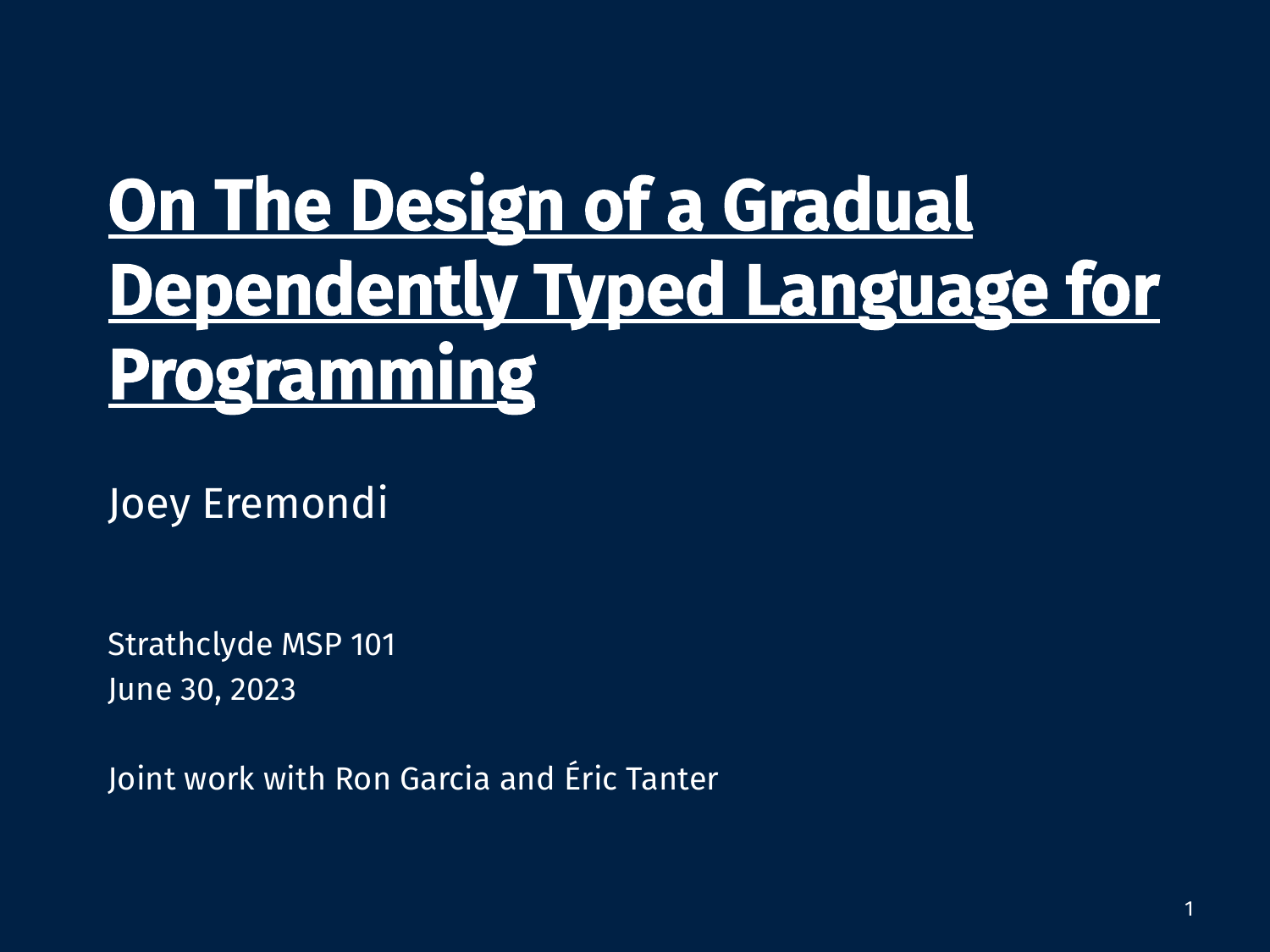

# On The Design of a Gradual Dependently Typed Language for Programming
Joey Eremondi

Strathclyde MSP 101
June 30, 2023

Joint work with Ron Garcia and Éric Tanter
1